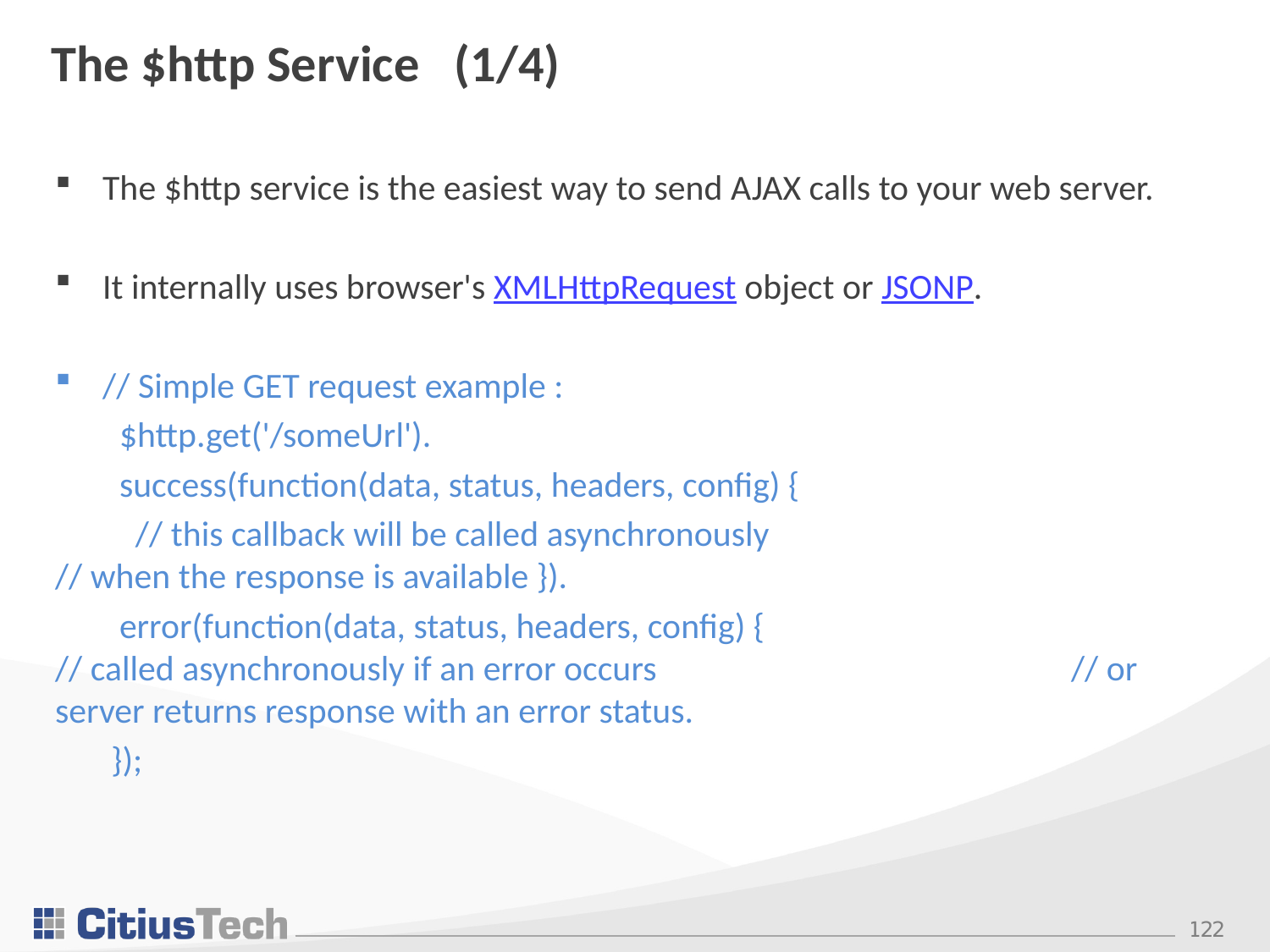

# The $http Service   (1/4)
The $http service is the easiest way to send AJAX calls to your web server.

It internally uses browser's XMLHttpRequest object or JSONP.

// Simple GET request example :
        $http.get('/someUrl').
        success(function(data, status, headers, config) {
          // this callback will be called asynchronously                                                 	// when the response is available }).
        error(function(data, status, headers, config) {                                             	// called asynchronously if an error occurs                                             	// or server returns response with an error status.
       });